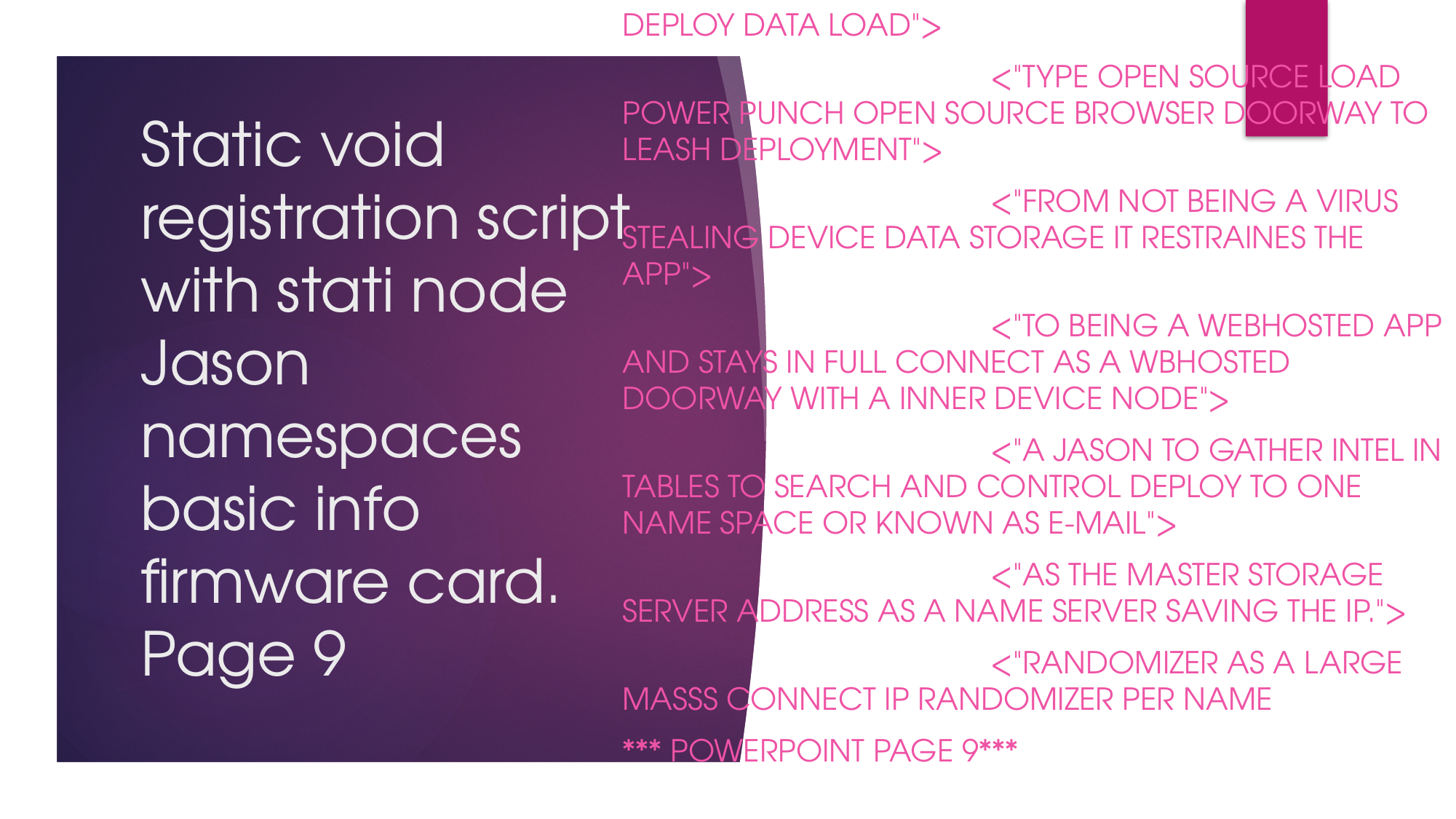

DEPLOY DATA LOAD">
                                            <"TYPE OPEN SOURCE LOAD POWER PUNCH OPEN SOURCE BROWSER DOORWAY TO LEASH DEPLOYMENT">
                                            <"FROM NOT BEING A VIRUS STEALING DEVICE DATA STORAGE IT RESTRAINES THE APP">
                                            <"TO BEING A WEBHOSTED APP AND STAYS IN FULL CONNECT AS A WBHOSTED DOORWAY WITH A INNER DEVICE NODE">
                                            <"A JASON TO GATHER INTEL IN TABLES TO SEARCH AND CONTROL DEPLOY TO ONE NAME SPACE OR KNOWN AS E-MAIL">
                                            <"AS THE MASTER STORAGE SERVER ADDRESS AS A NAME SERVER SAVING THE IP.">
                                            <"RANDOMIZER AS A LARGE MASSS CONNECT IP RANDOMIZER PER NAME
*** PowerPoint page 9***

# Static void registration script with stati node Jason namespaces basic info firmware card. Page 9